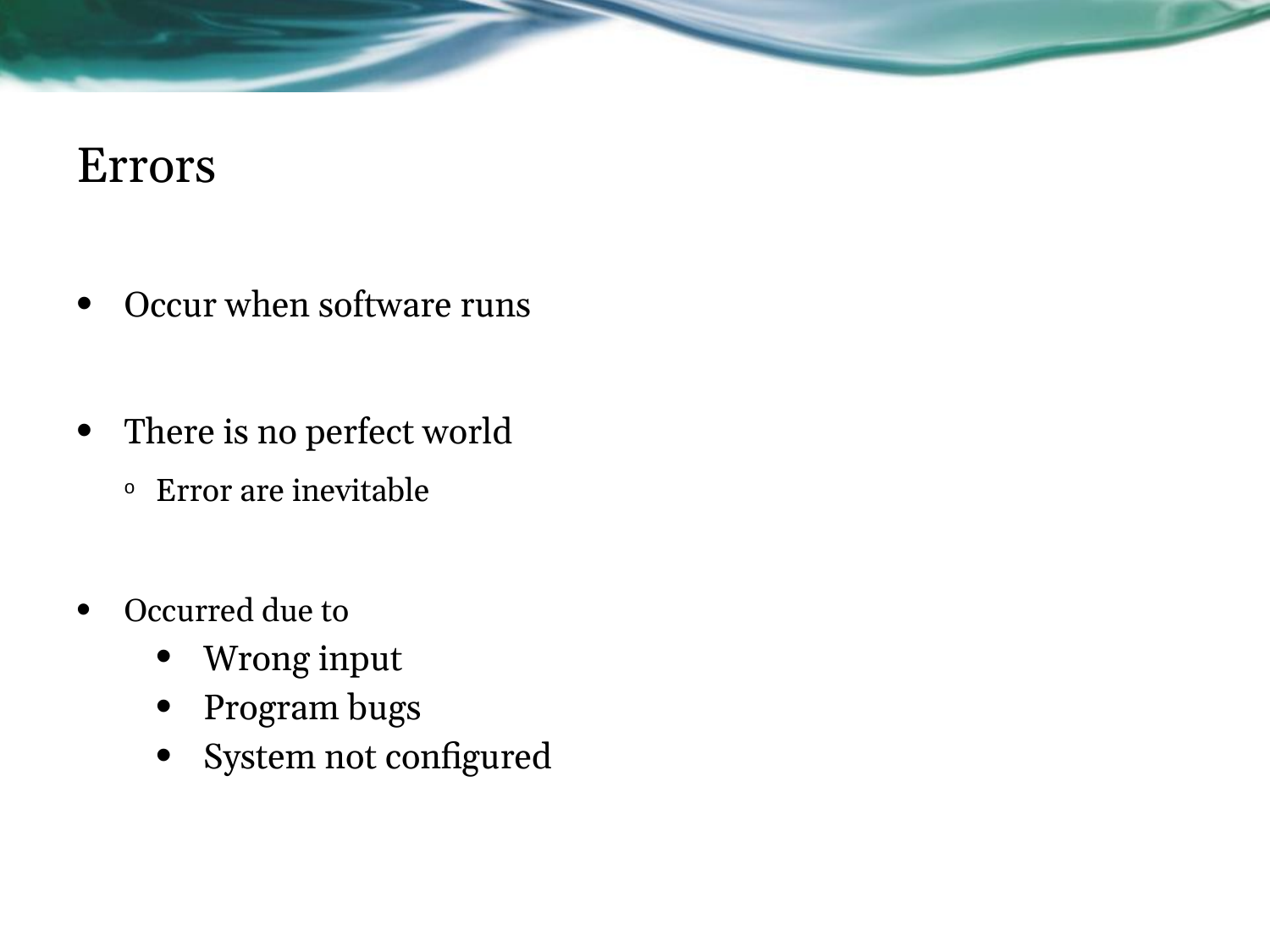

# Errors
Occur when software runs

There is no perfect world
Error are inevitable

Occurred due to
Wrong input
Program bugs
System not configured